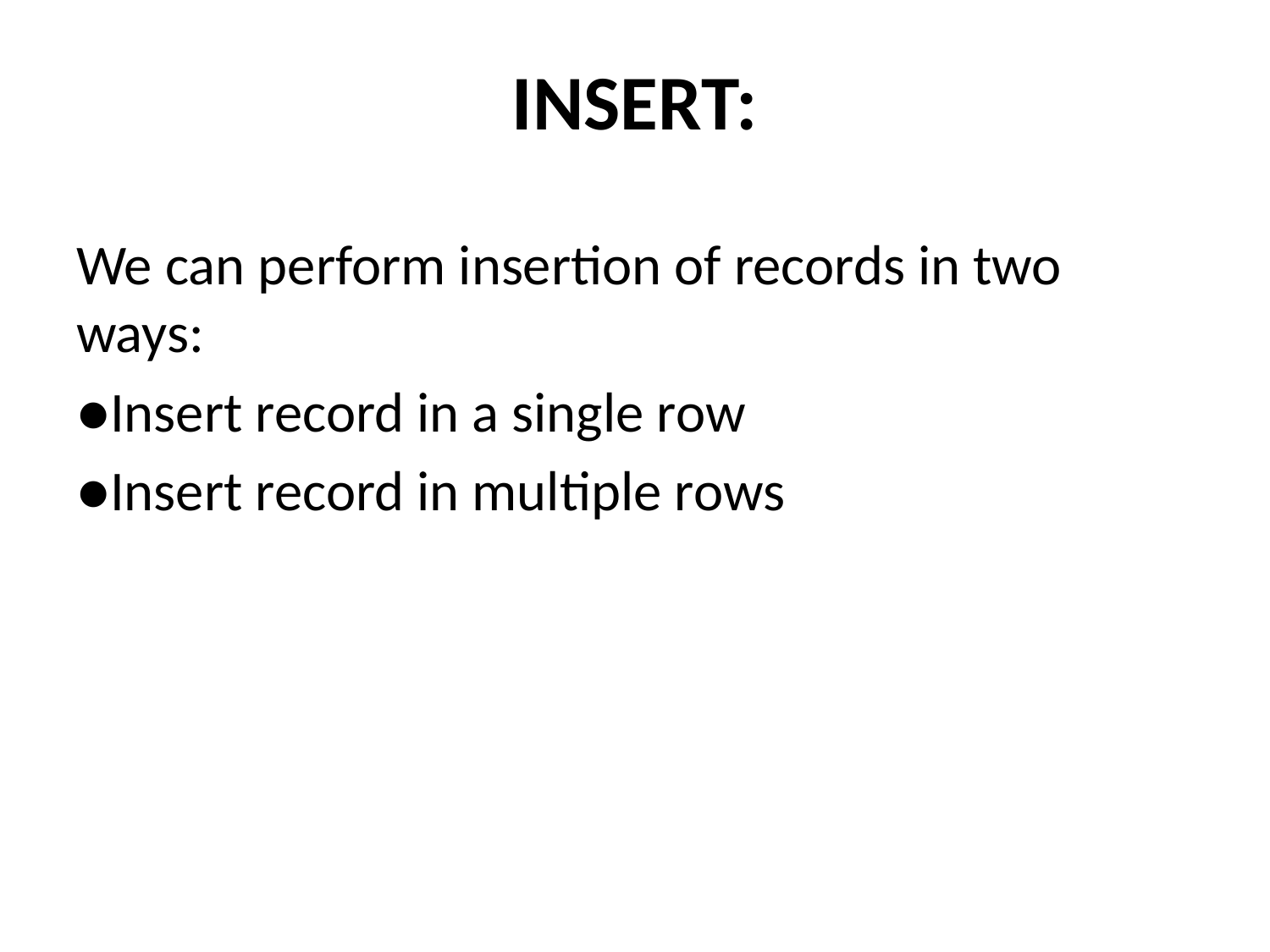

# INSERT:
We can perform insertion of records in two ways:
●Insert record in a single row
●Insert record in multiple rows